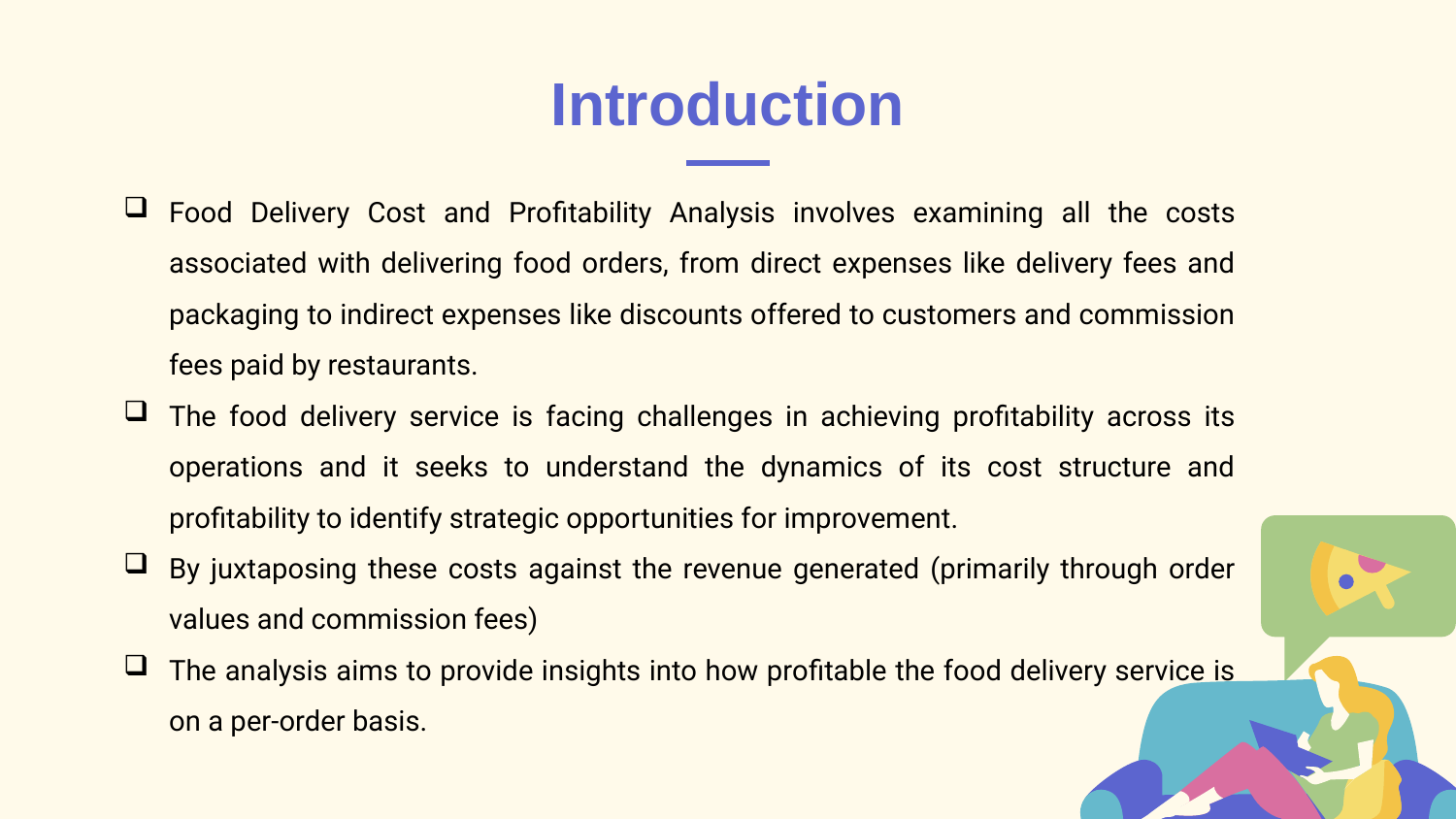

# Introduction
Food Delivery Cost and Profitability Analysis involves examining all the costs associated with delivering food orders, from direct expenses like delivery fees and packaging to indirect expenses like discounts offered to customers and commission fees paid by restaurants.
The food delivery service is facing challenges in achieving profitability across its operations and it seeks to understand the dynamics of its cost structure and profitability to identify strategic opportunities for improvement.
By juxtaposing these costs against the revenue generated (primarily through order values and commission fees)
The analysis aims to provide insights into how profitable the food delivery service is on a per-order basis.